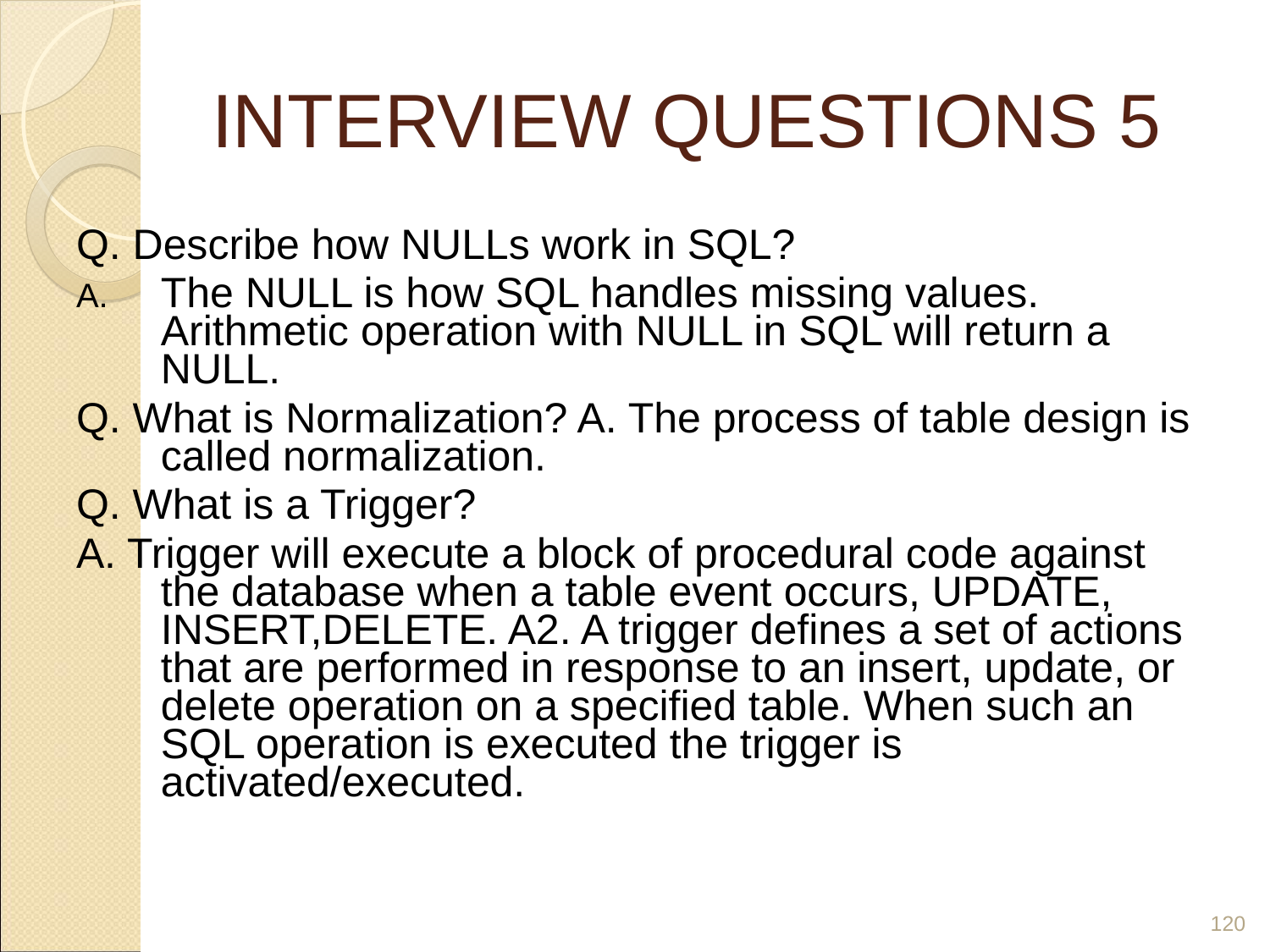

# INTERVIEW QUESTIONS 5
Q. Describe how NULLs work in SQL?
The NULL is how SQL handles missing values. Arithmetic operation with NULL in SQL will return a NULL.
Q. What is Normalization? A. The process of table design is called normalization.
Q. What is a Trigger?
A. Trigger will execute a block of procedural code against the database when a table event occurs, UPDATE, INSERT,DELETE. A2. A trigger defines a set of actions that are performed in response to an insert, update, or delete operation on a specified table. When such an SQL operation is executed the trigger is activated/executed.
120